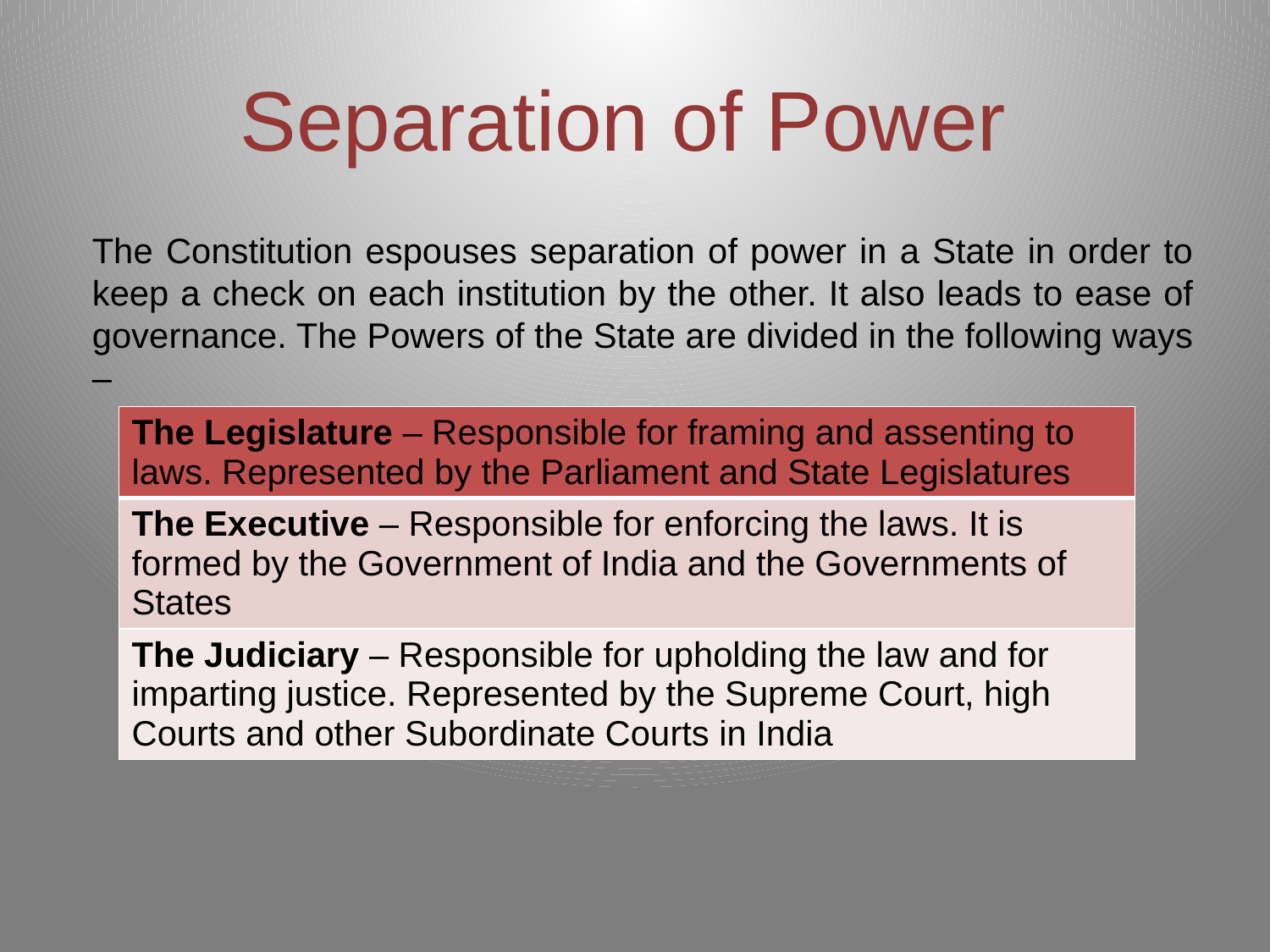

# Separation of Power
The Constitution espouses separation of power in a State in order to keep a check on each institution by the other. It also leads to ease of governance. The Powers of the State are divided in the following ways –

| The Legislature – Responsible for framing and assenting to laws. Represented by the Parliament and State Legislatures |
| --- |
| The Executive – Responsible for enforcing the laws. It is formed by the Government of India and the Governments of States |
| The Judiciary – Responsible for upholding the law and for imparting justice. Represented by the Supreme Court, high Courts and other Subordinate Courts in India |